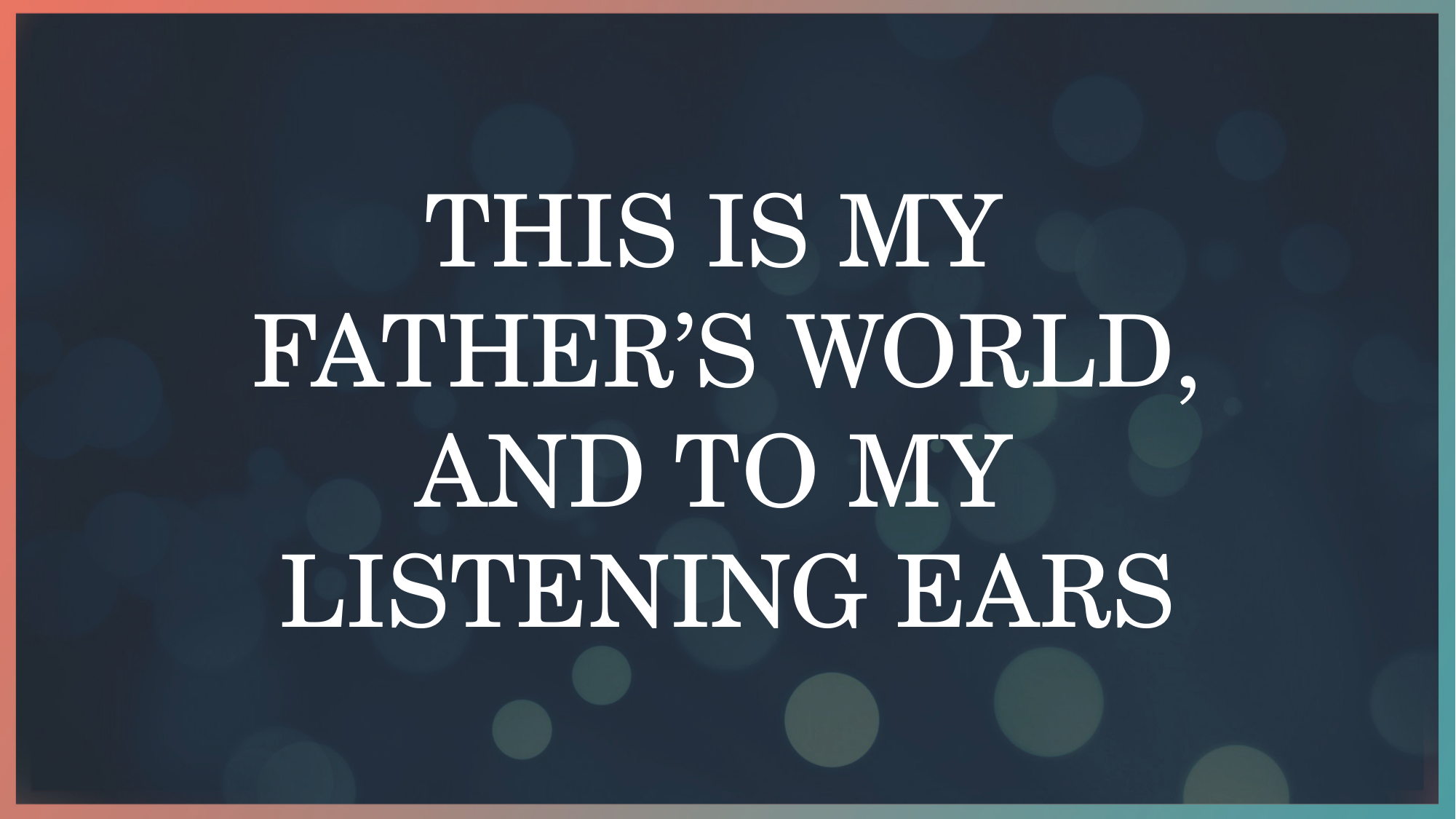

THIS IS MY
FATHER’S WORLD,
AND TO MY
LISTENING EARS